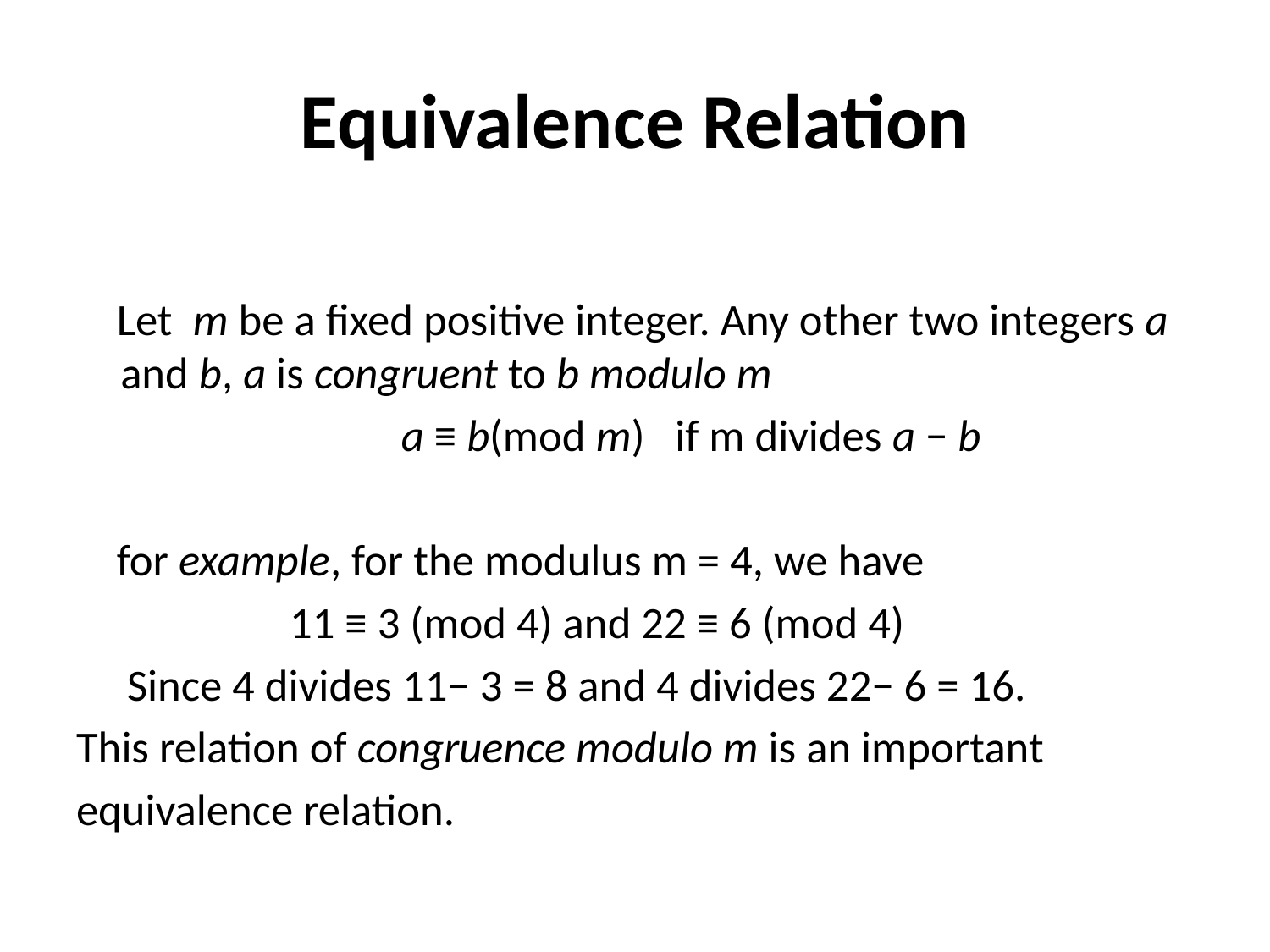

# Equivalence Relation

    Let  m be a fixed positive integer. Any other two integers a and b, a is congruent to b modulo m
                                a ≡ b(mod m)   if m divides a − b

    for example, for the modulus m = 4, we have
                     11 ≡ 3 (mod 4) and 22 ≡ 6 (mod 4)
     Since 4 divides 11− 3 = 8 and 4 divides 22− 6 = 16.
This relation of congruence modulo m is an important
equivalence relation.